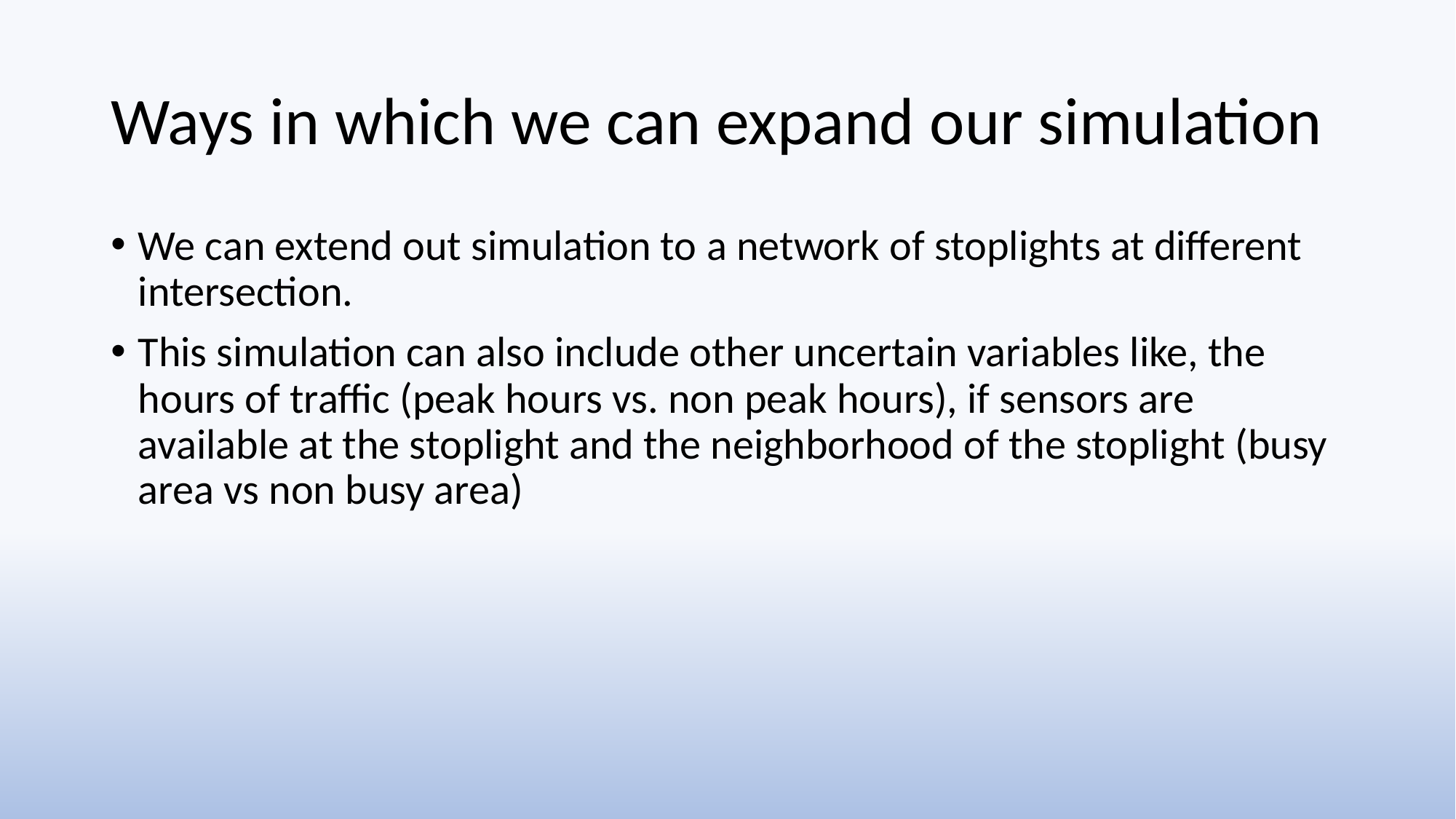

# Ways in which we can expand our simulation
We can extend out simulation to a network of stoplights at different intersection.
This simulation can also include other uncertain variables like, the hours of traffic (peak hours vs. non peak hours), if sensors are available at the stoplight and the neighborhood of the stoplight (busy area vs non busy area)